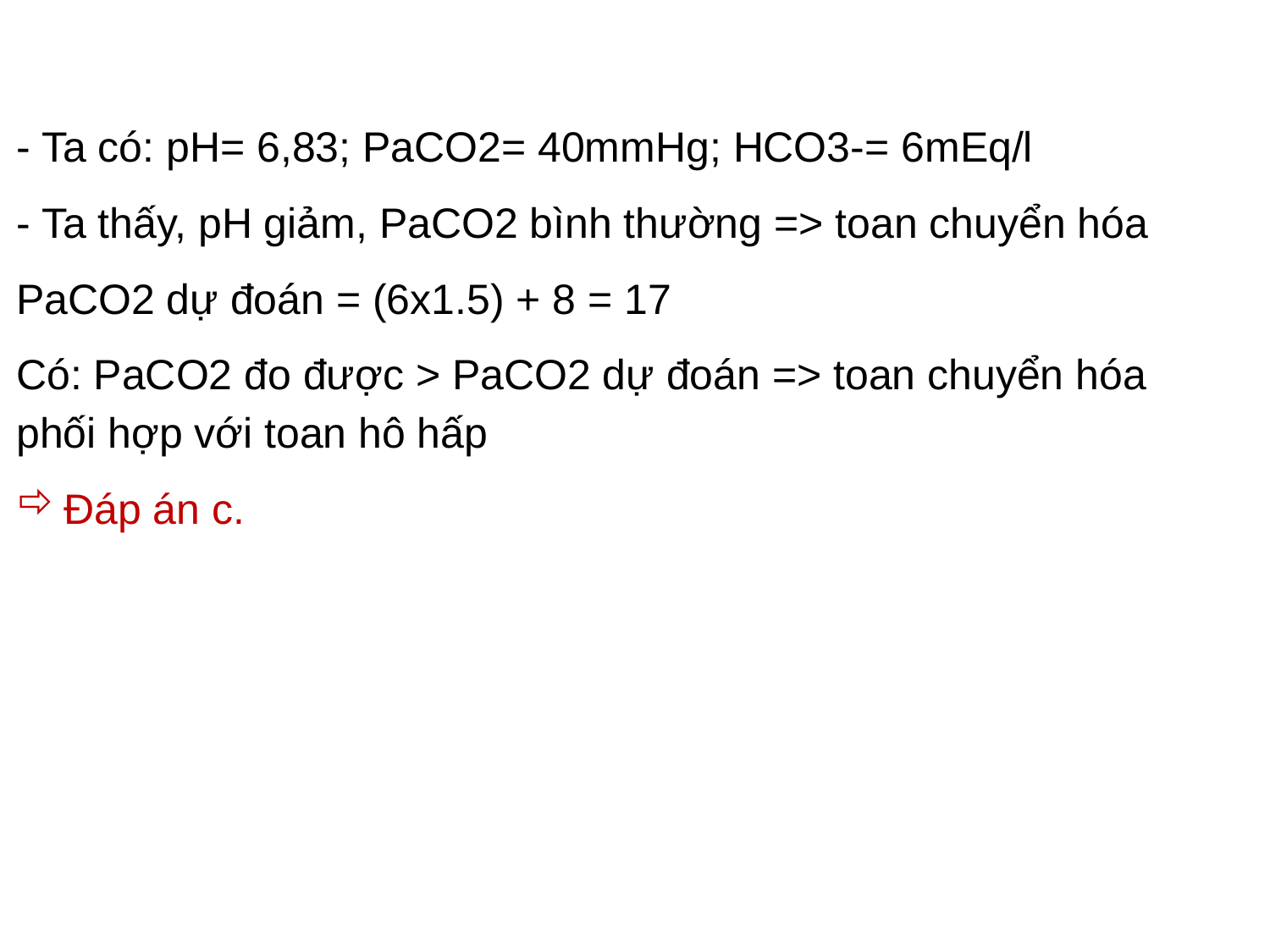

- Ta có: pH= 6,83; PaCO2= 40mmHg; HCO3-= 6mEq/l
- Ta thấy, pH giảm, PaCO2 bình thường => toan chuyển hóa
PaCO2 dự đoán = (6x1.5) + 8 = 17
Có: PaCO2 đo được > PaCO2 dự đoán => toan chuyển hóa phối hợp với toan hô hấp
Đáp án c.